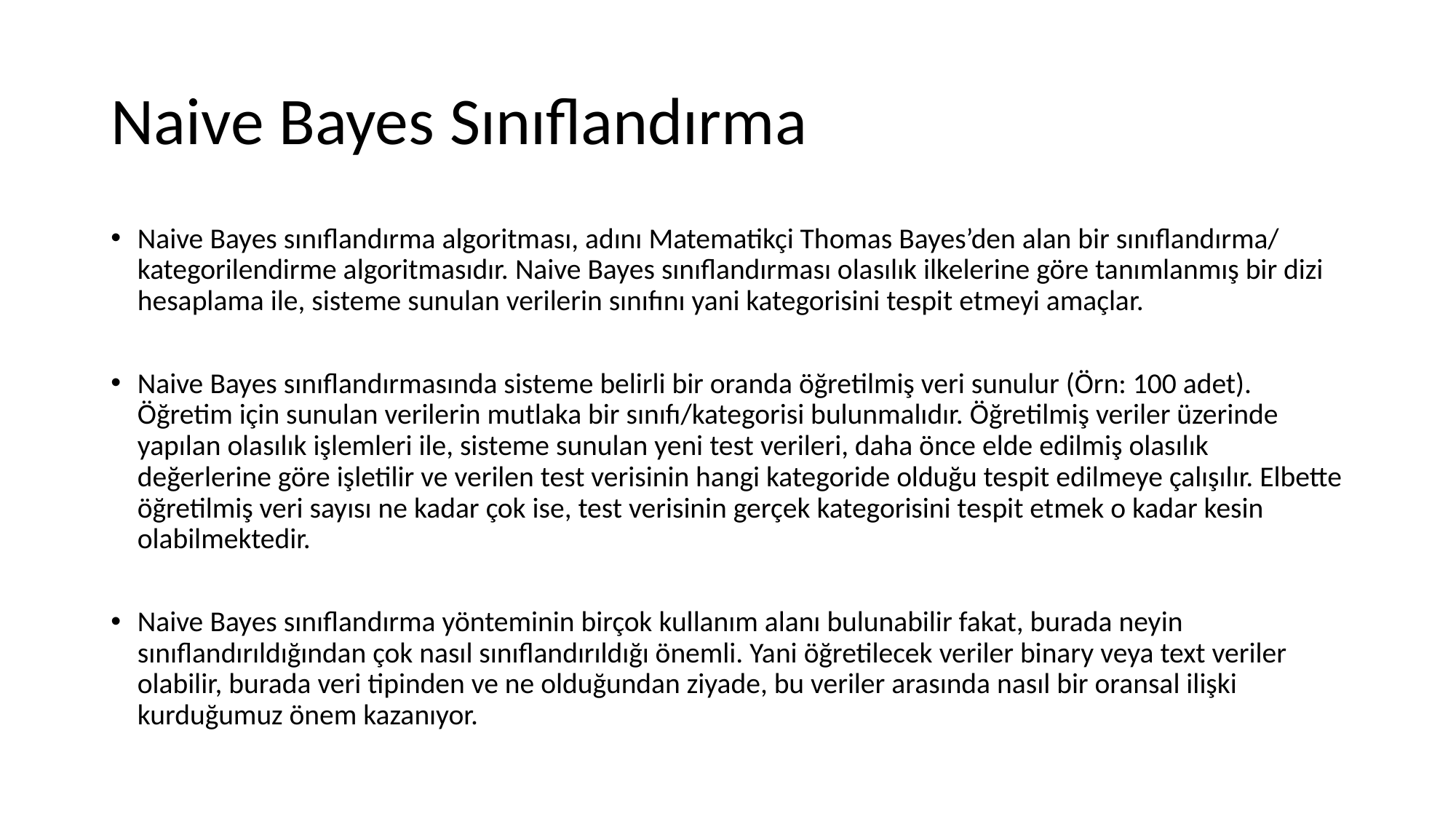

# Naive Bayes Sınıflandırma
Naive Bayes sınıflandırma algoritması, adını Matematikçi Thomas Bayes’den alan bir sınıflandırma/ kategorilendirme algoritmasıdır. Naive Bayes sınıflandırması olasılık ilkelerine göre tanımlanmış bir dizi hesaplama ile, sisteme sunulan verilerin sınıfını yani kategorisini tespit etmeyi amaçlar.

Naive Bayes sınıflandırmasında sisteme belirli bir oranda öğretilmiş veri sunulur (Örn: 100 adet). Öğretim için sunulan verilerin mutlaka bir sınıfı/kategorisi bulunmalıdır. Öğretilmiş veriler üzerinde yapılan olasılık işlemleri ile, sisteme sunulan yeni test verileri, daha önce elde edilmiş olasılık değerlerine göre işletilir ve verilen test verisinin hangi kategoride olduğu tespit edilmeye çalışılır. Elbette öğretilmiş veri sayısı ne kadar çok ise, test verisinin gerçek kategorisini tespit etmek o kadar kesin olabilmektedir.

Naive Bayes sınıflandırma yönteminin birçok kullanım alanı bulunabilir fakat, burada neyin sınıflandırıldığından çok nasıl sınıflandırıldığı önemli. Yani öğretilecek veriler binary veya text veriler olabilir, burada veri tipinden ve ne olduğundan ziyade, bu veriler arasında nasıl bir oransal ilişki kurduğumuz önem kazanıyor.